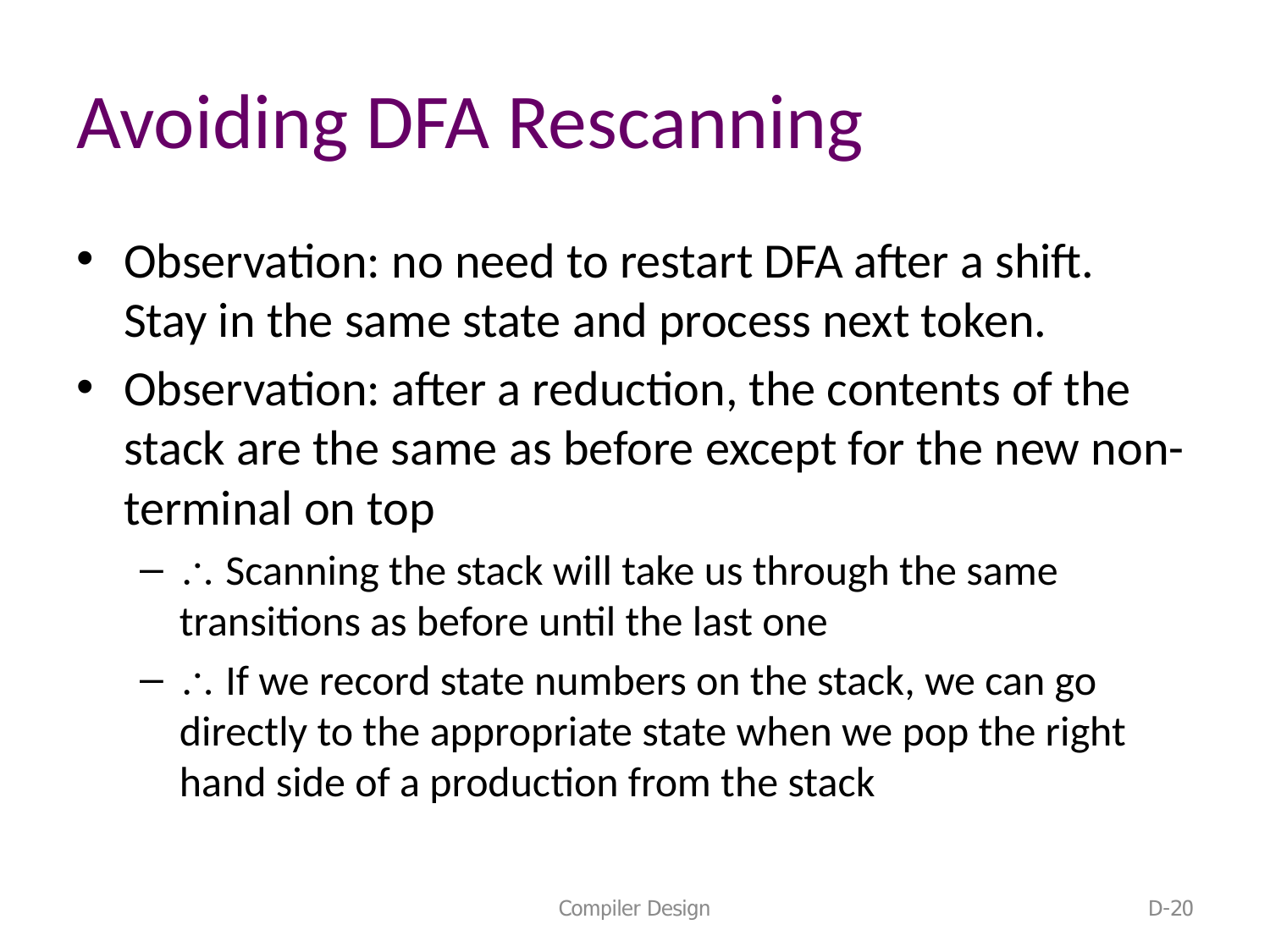

# Avoiding DFA Rescanning
Observation: no need to restart DFA after a shift.  Stay in the same state and process next token.
Observation: after a reduction, the contents of the stack are the same as before except for the new non-terminal on top
∴ Scanning the stack will take us through the same transitions as before until the last one
∴ If we record state numbers on the stack, we can go directly to the appropriate state when we pop the right hand side of a production from the stack
Compiler Design
D-20